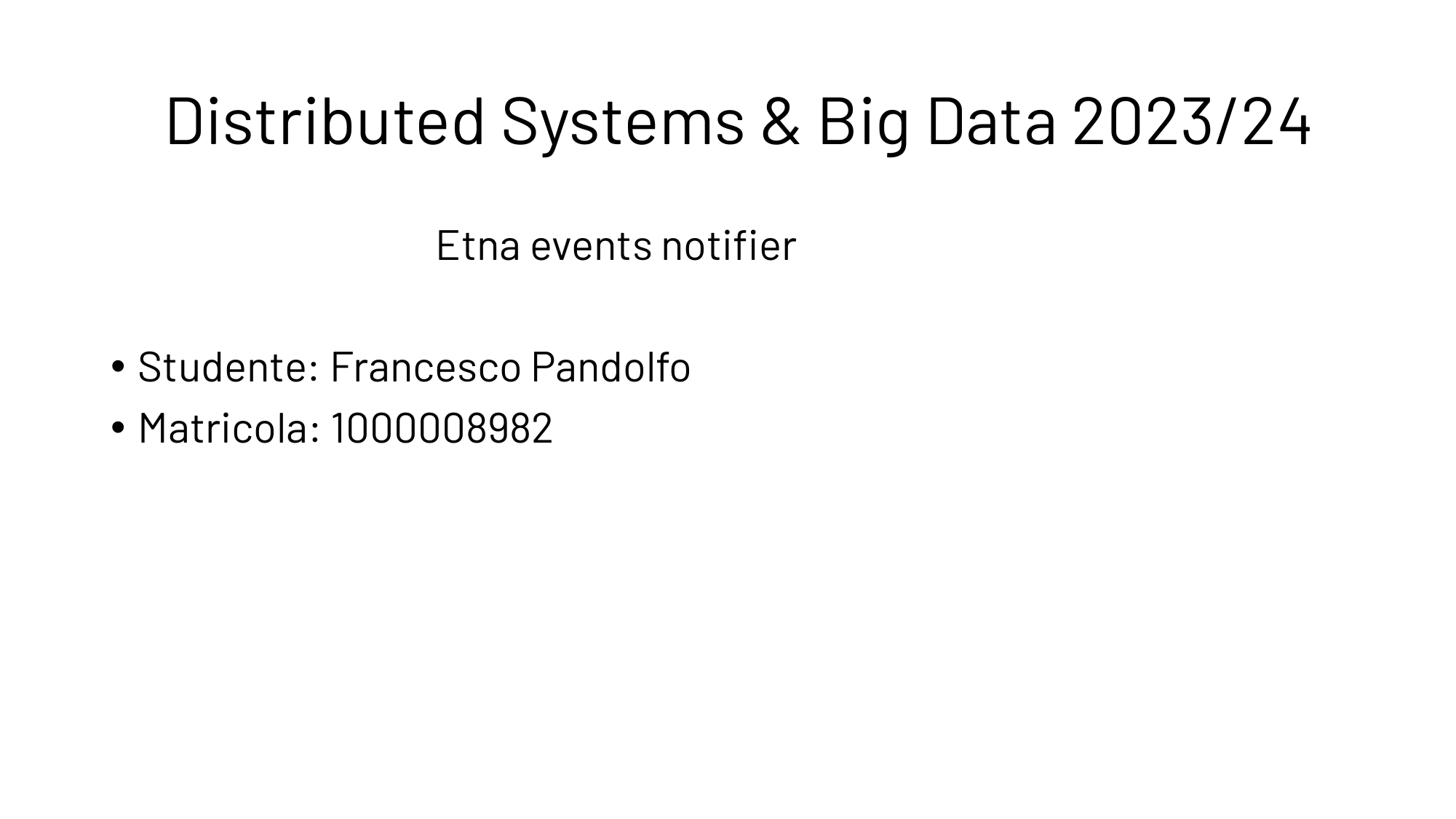

# Distributed Systems & Big Data 2023/24
                                      Etna events notifier

Studente: Francesco Pandolfo
Matricola: 1000008982